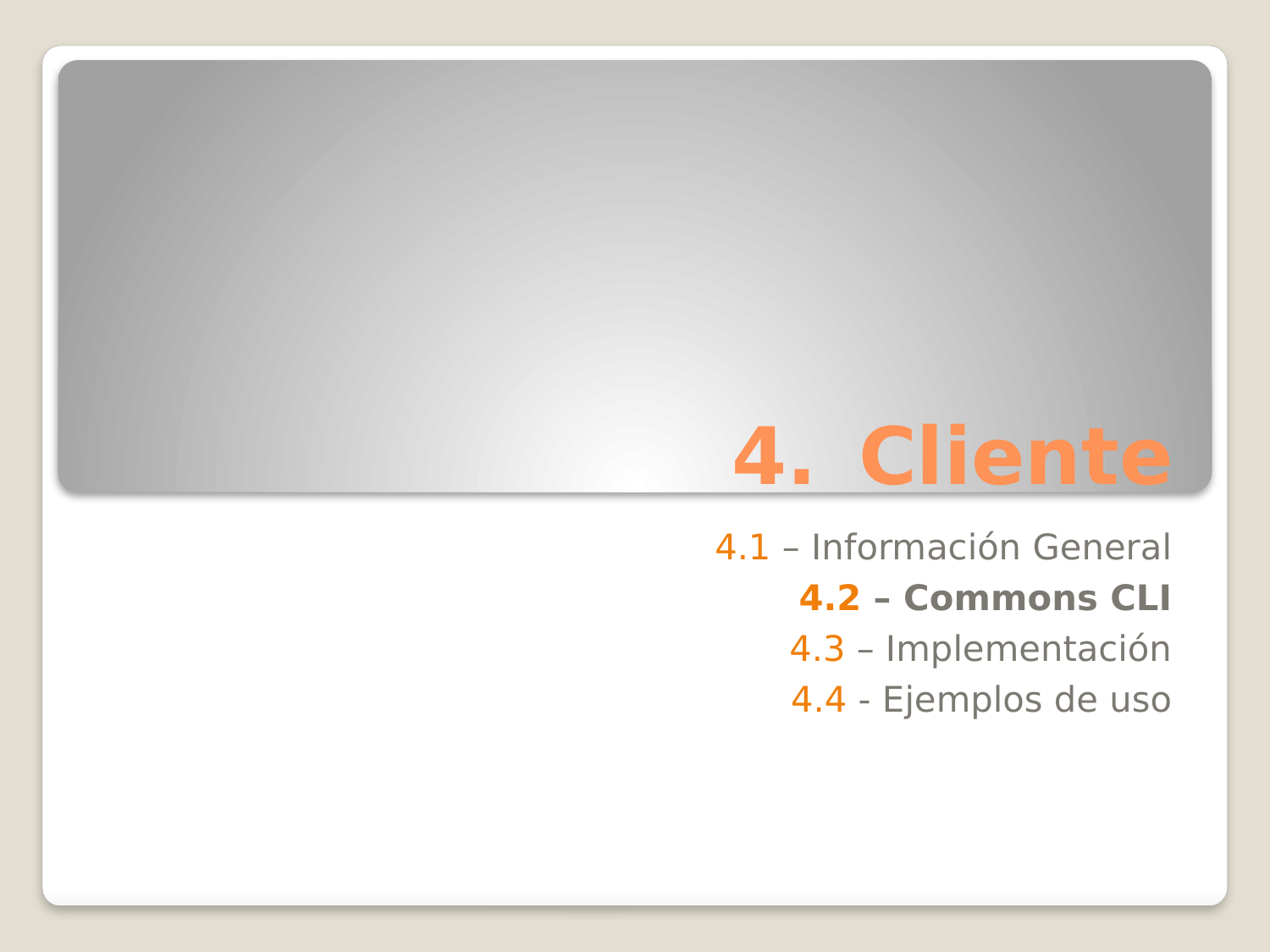

# Cliente
4.1 – Información General
4.2 – Commons CLI
4.3 – Implementación
4.4 - Ejemplos de uso